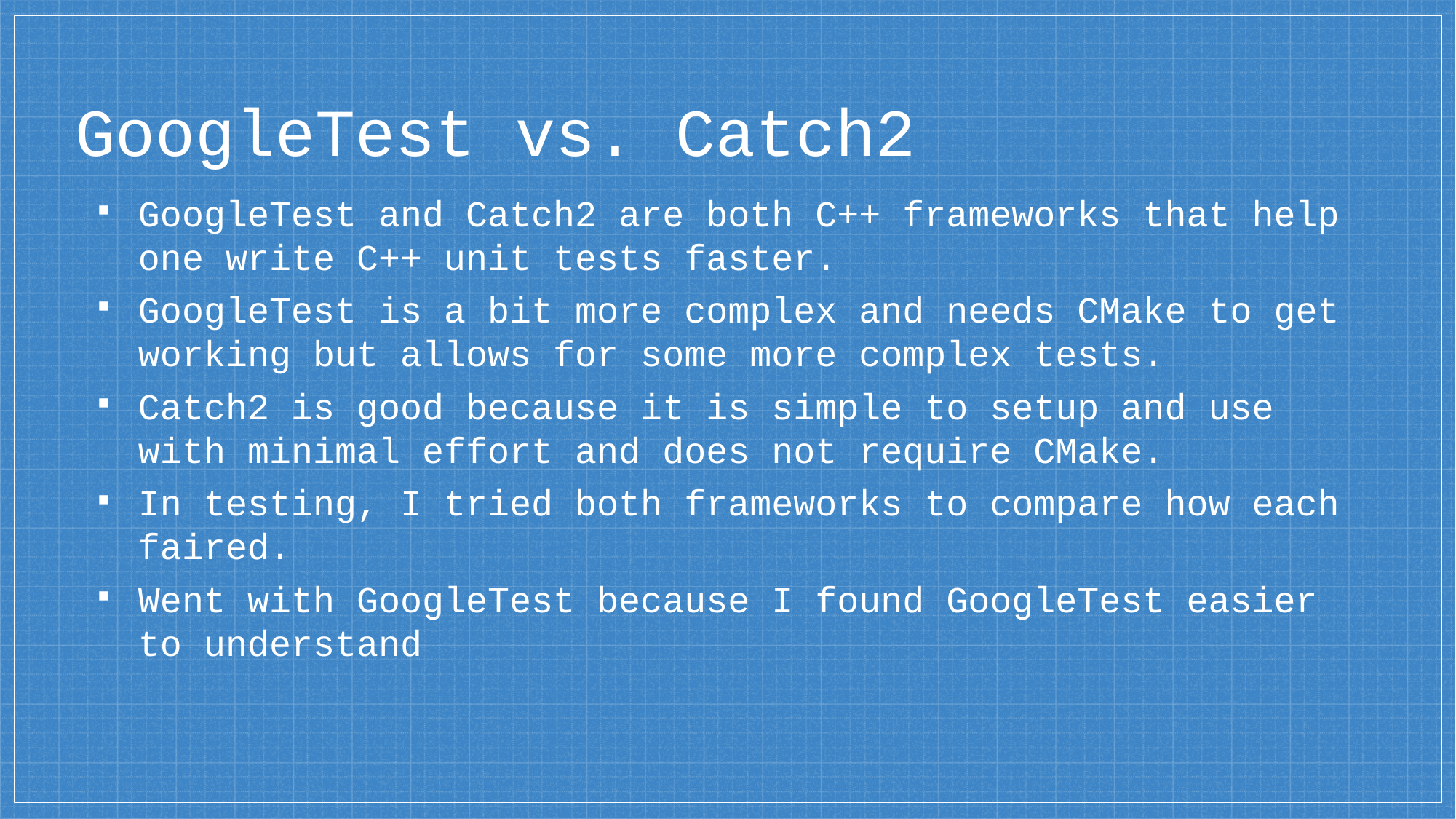

# GoogleTest vs. Catch2
GoogleTest and Catch2 are both C++ frameworks that help one write C++ unit tests faster.
GoogleTest is a bit more complex and needs CMake to get working but allows for some more complex tests.
Catch2 is good because it is simple to setup and use with minimal effort and does not require CMake.
In testing, I tried both frameworks to compare how each faired.
Went with GoogleTest because I found GoogleTest easier to understand